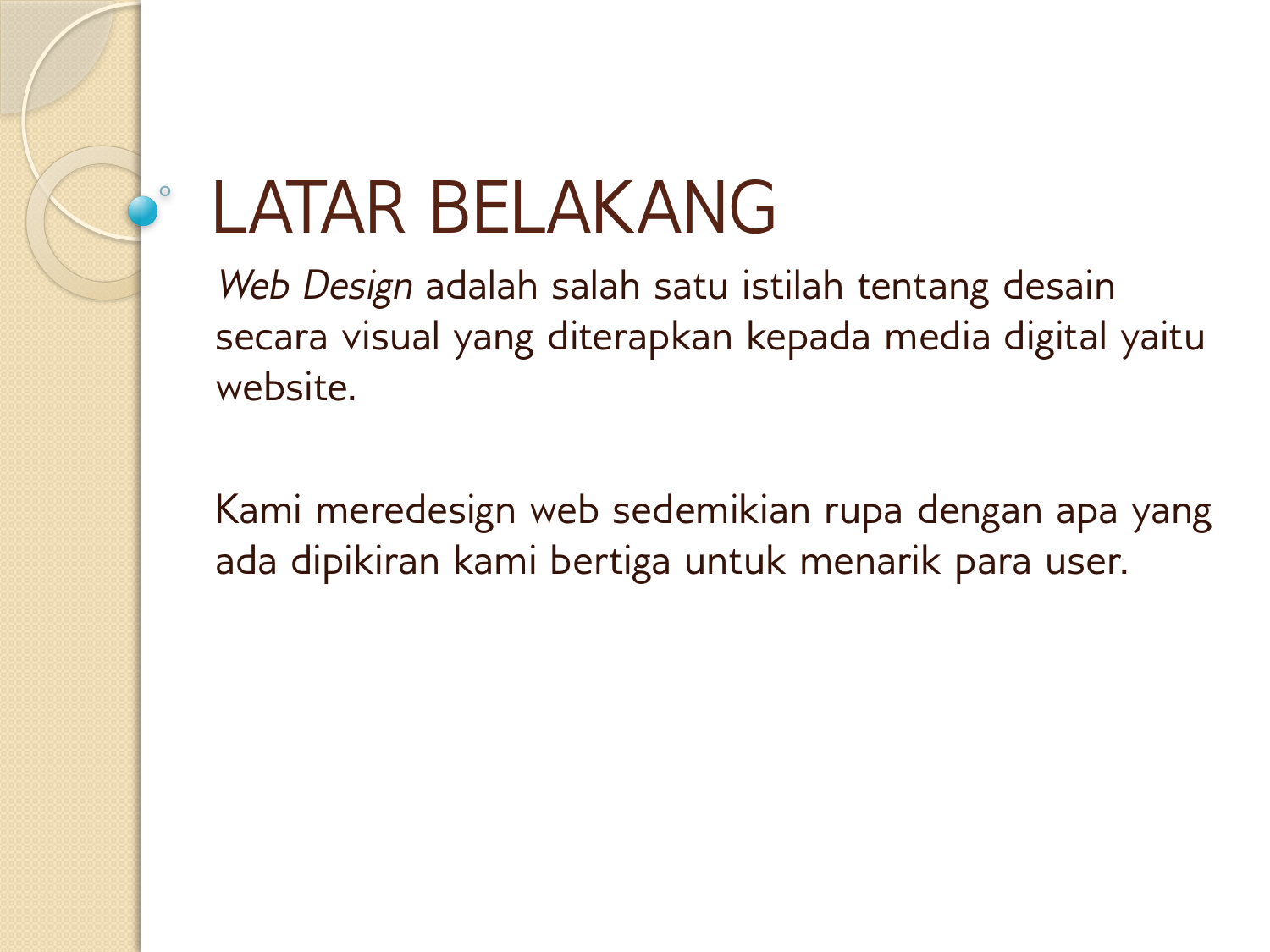

# LATAR BELAKANG
Web Design adalah salah satu istilah tentang desain secara visual yang diterapkan kepada media digital yaitu website.

Kami meredesign web sedemikian rupa dengan apa yang ada dipikiran kami bertiga untuk menarik para user.